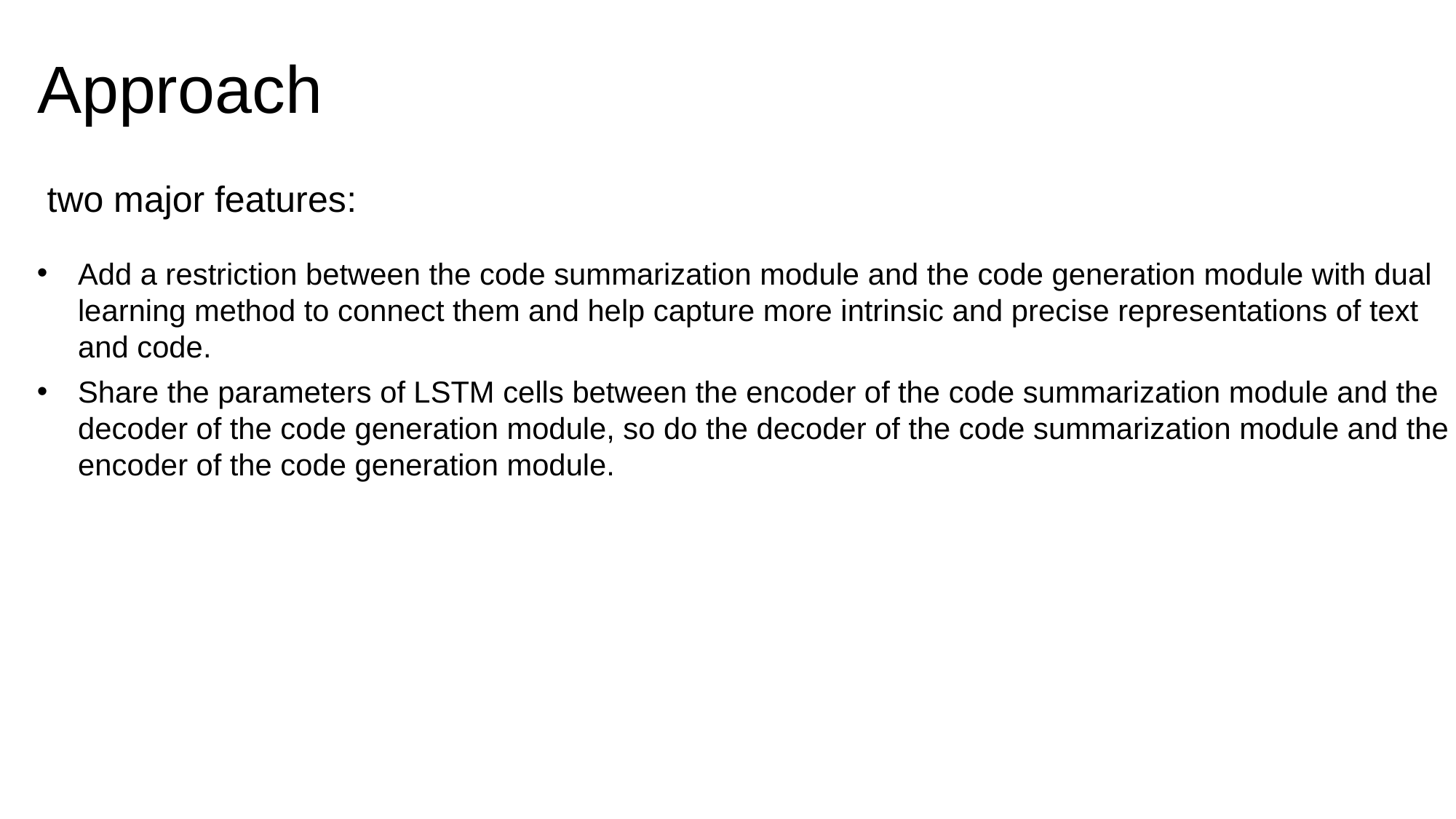

# Approach
two major features:
Add a restriction between the code summarization module and the code generation module with dual learning method to connect them and help capture more intrinsic and precise representations of text and code.
Share the parameters of LSTM cells between the encoder of the code summarization module and the decoder of the code generation module, so do the decoder of the code summarization module and the encoder of the code generation module.